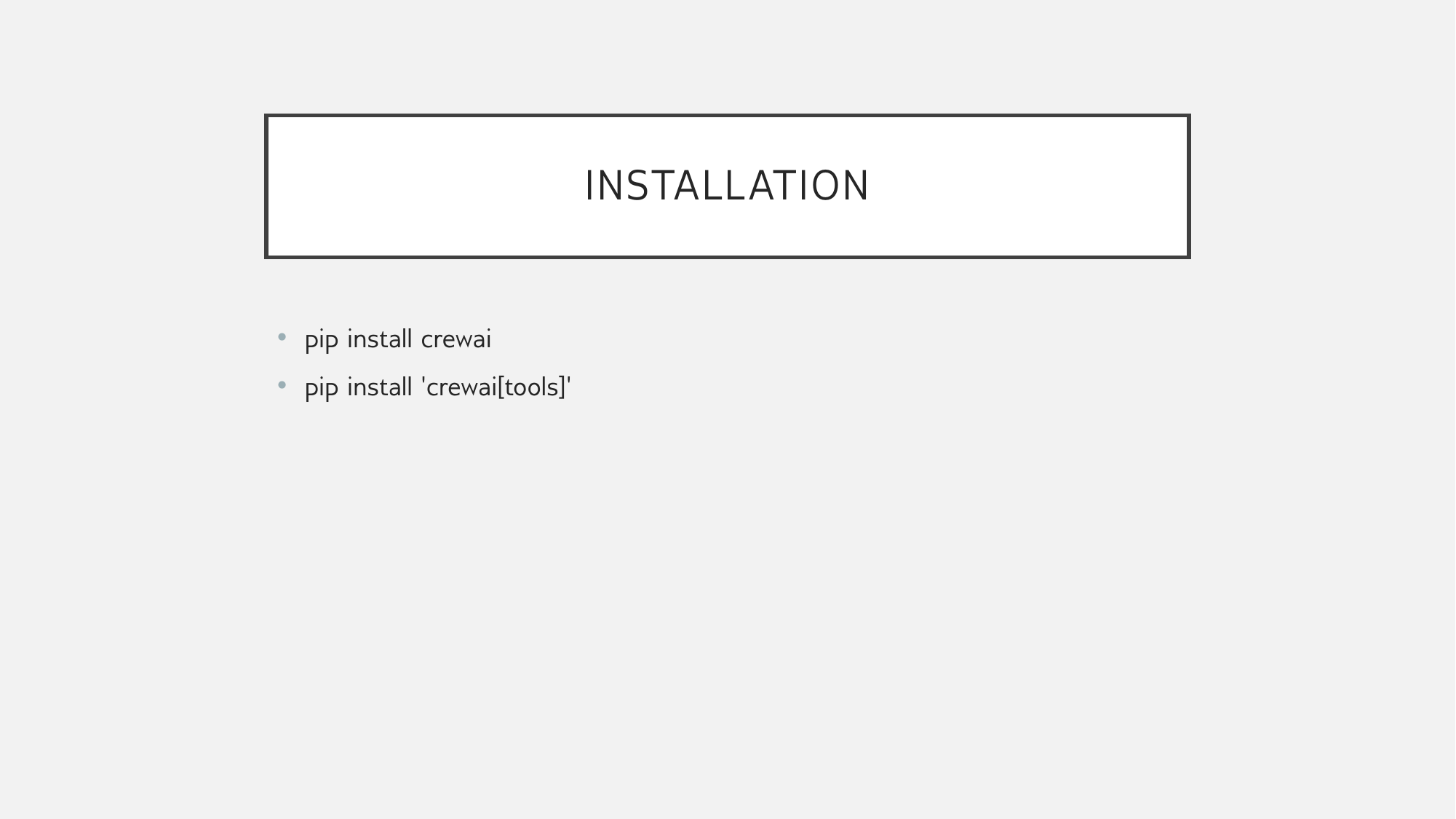

# installation
pip install crewai
pip install 'crewai[tools]'